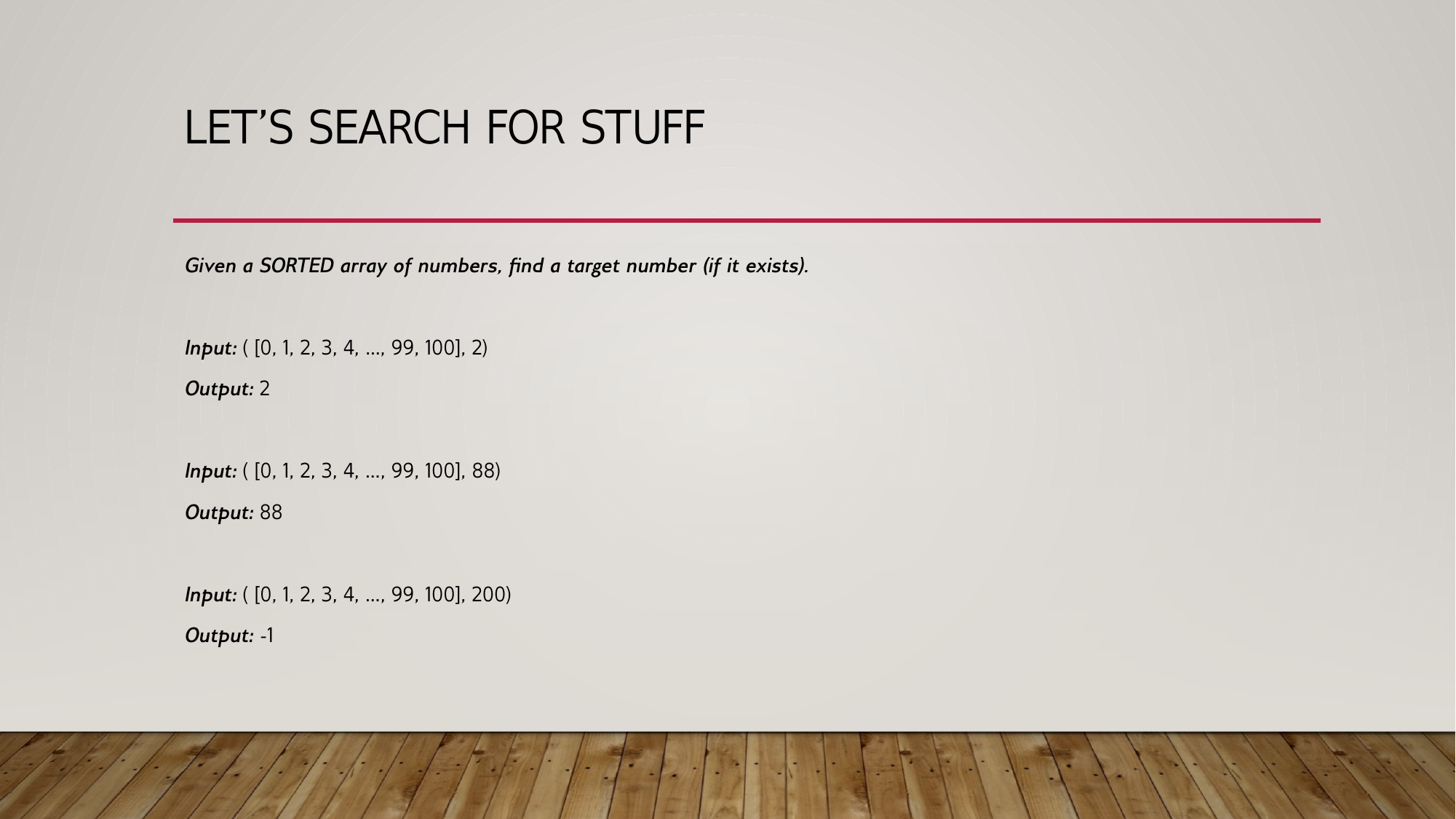

# Let’s search for stuff
Given a SORTED array of numbers, find a target number (if it exists).

Input: ( [0, 1, 2, 3, 4, …, 99, 100], 2)
Output: 2

Input: ( [0, 1, 2, 3, 4, …, 99, 100], 88)
Output: 88

Input: ( [0, 1, 2, 3, 4, …, 99, 100], 200)
Output: -1